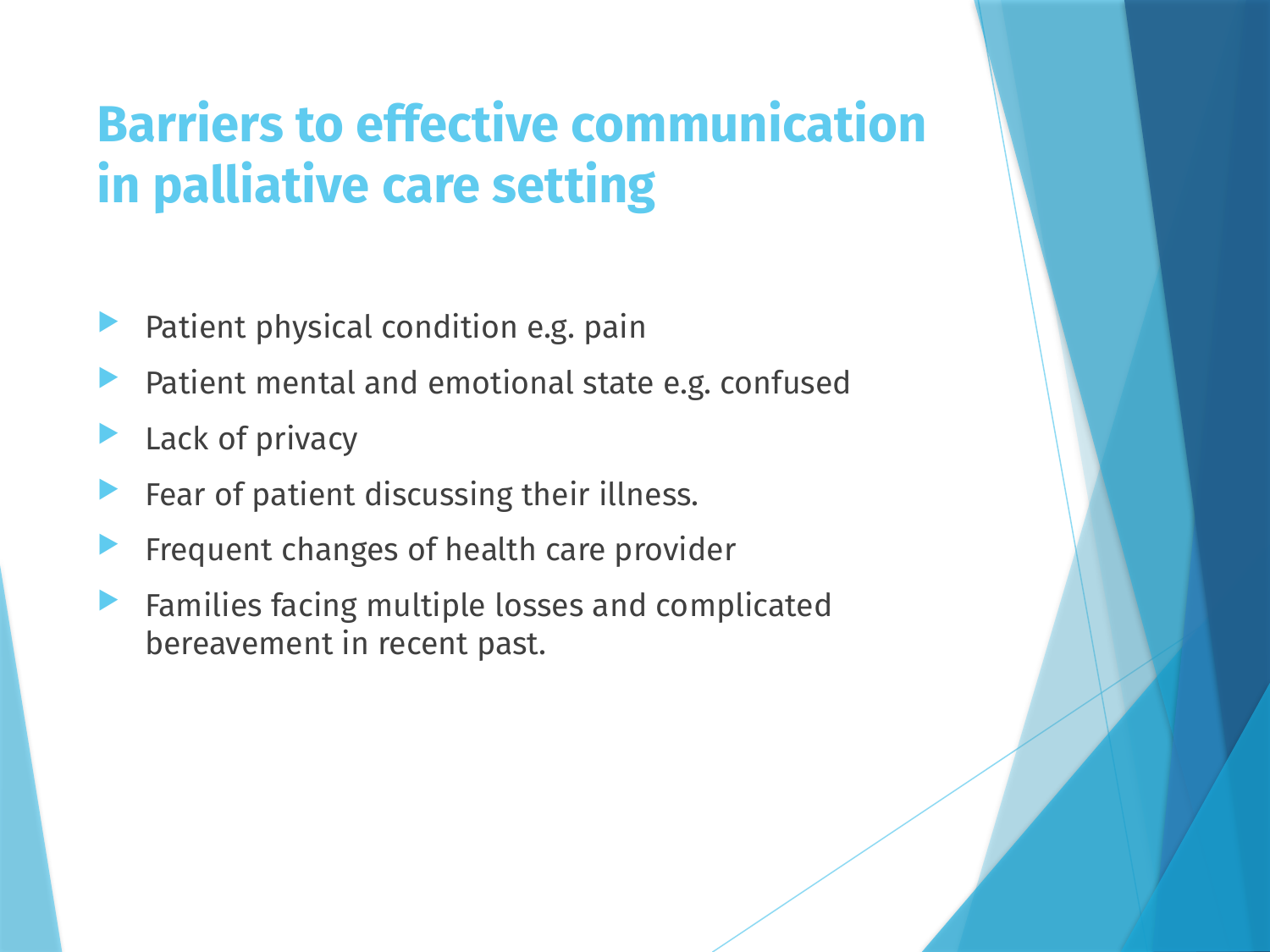

# Barriers to effective communication in palliative care setting
Patient physical condition e.g. pain
Patient mental and emotional state e.g. confused
Lack of privacy
Fear of patient discussing their illness.
Frequent changes of health care provider
Families facing multiple losses and complicated bereavement in recent past.